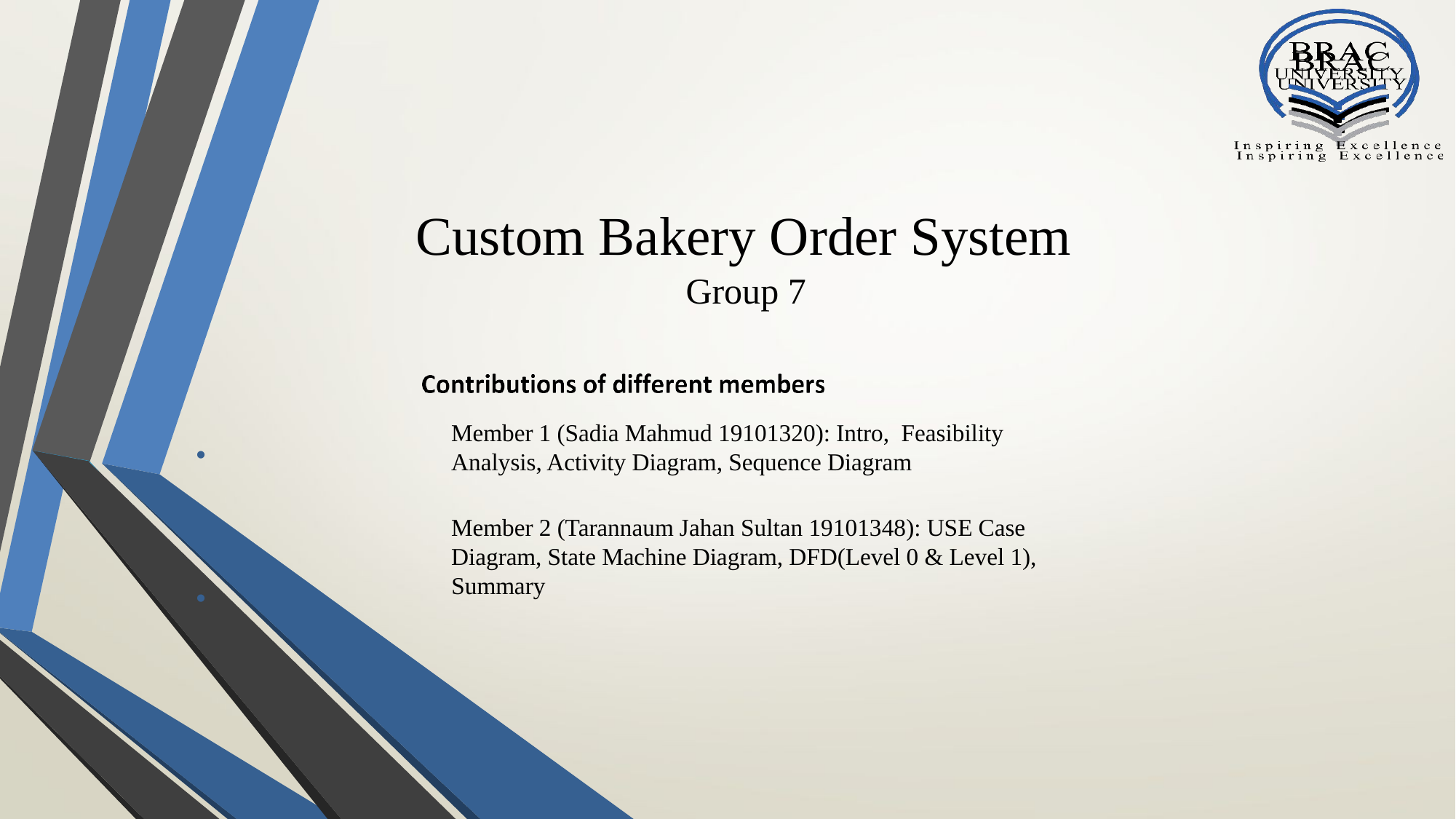

# Custom Bakery Order System
Group 7

Member 1 (Sadia Mahmud 19101320): Intro,  Feasibility Analysis, Activity Diagram, Sequence Diagram
•

•
•
Member 2 (Tarannaum Jahan Sultan 19101348): USE Case Diagram, State Machine Diagram, DFD(Level 0 & Level 1), Summary